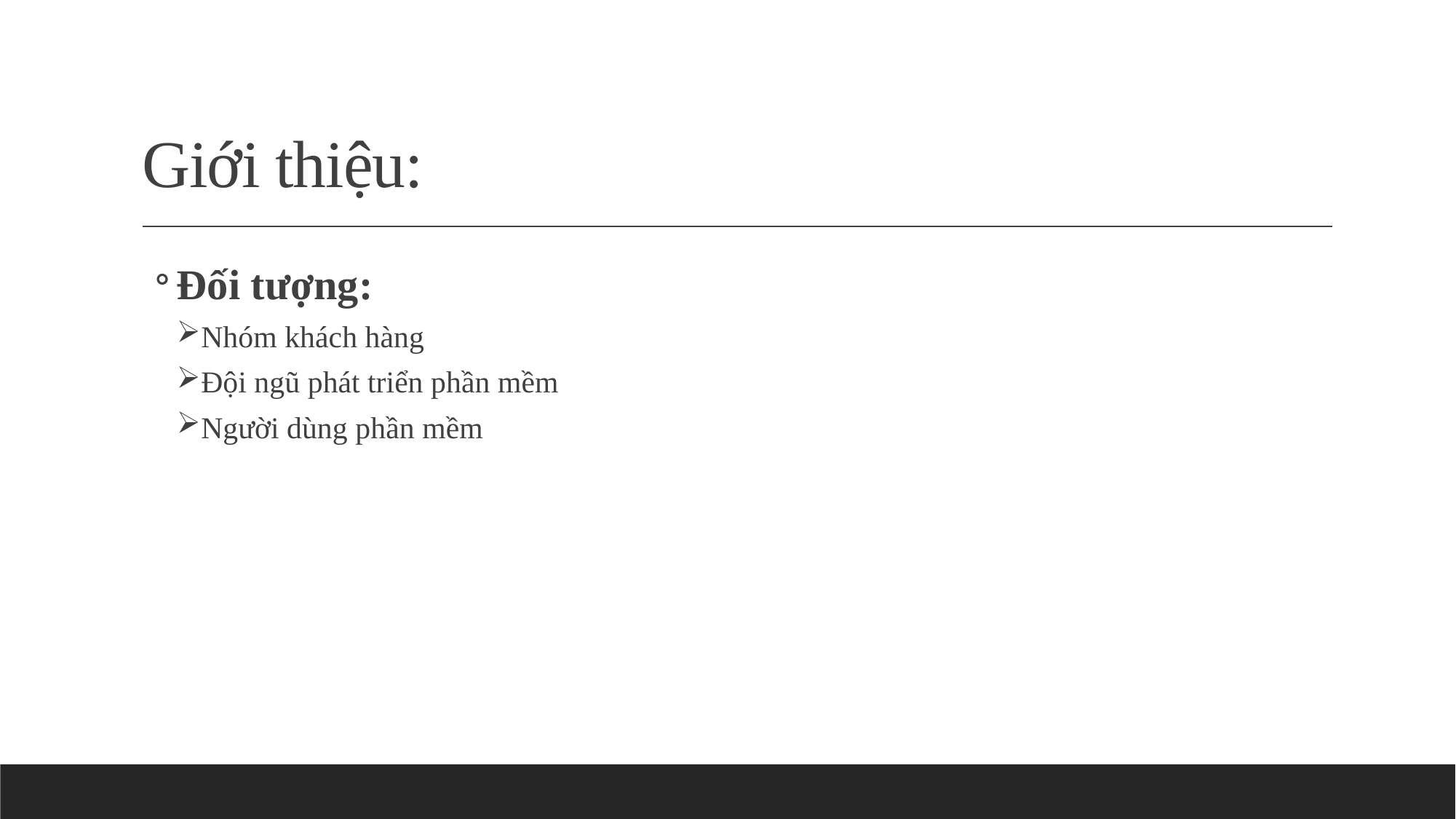

# Giới thiệu:
Đối tượng:
Nhóm khách hàng
Đội ngũ phát triển phần mềm
Người dùng phần mềm